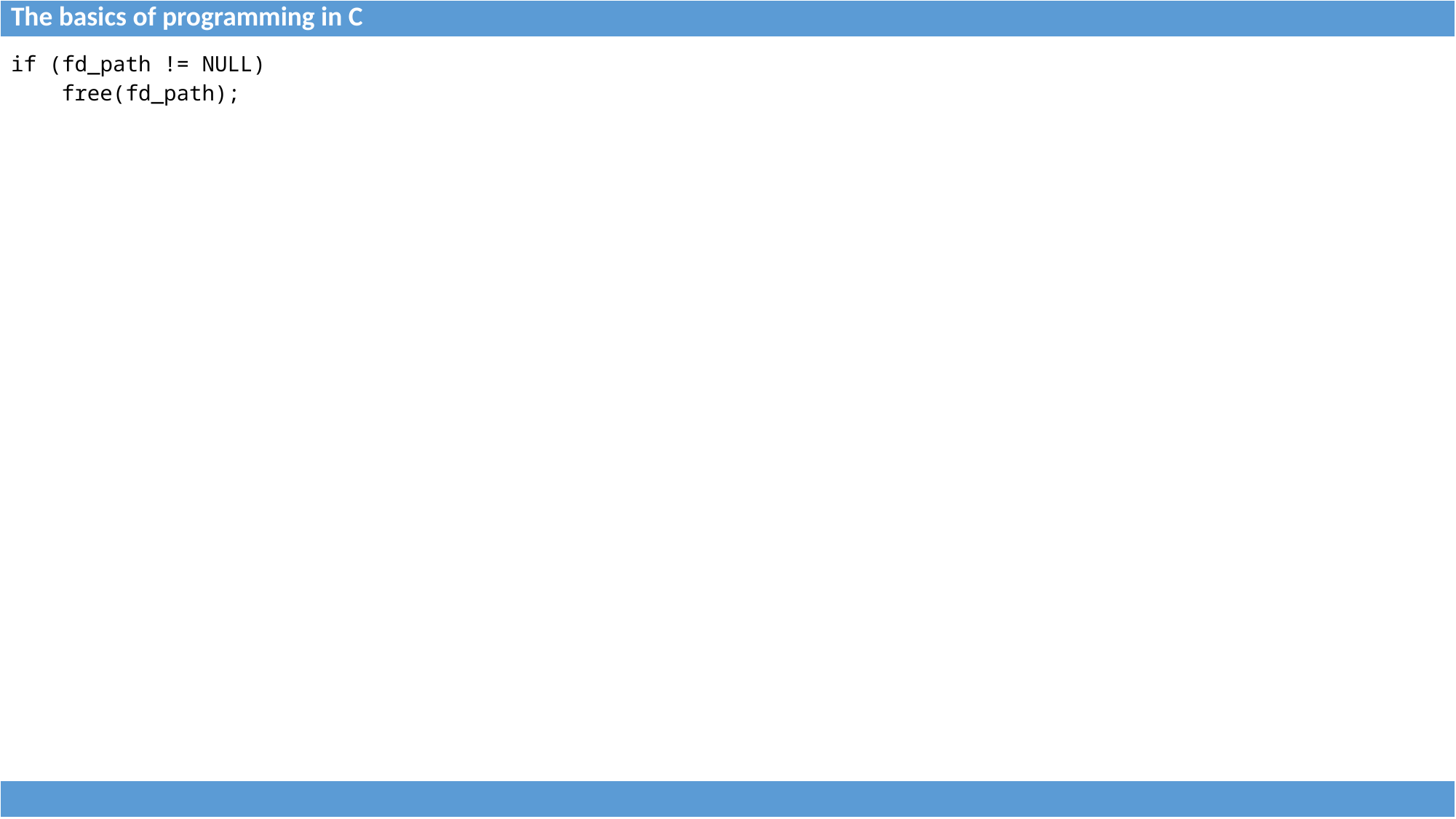

| The basics of programming in C |
| --- |
| if (fd\_path != NULL) free(fd\_path); |  |
| --- | --- |
|  |
| --- |